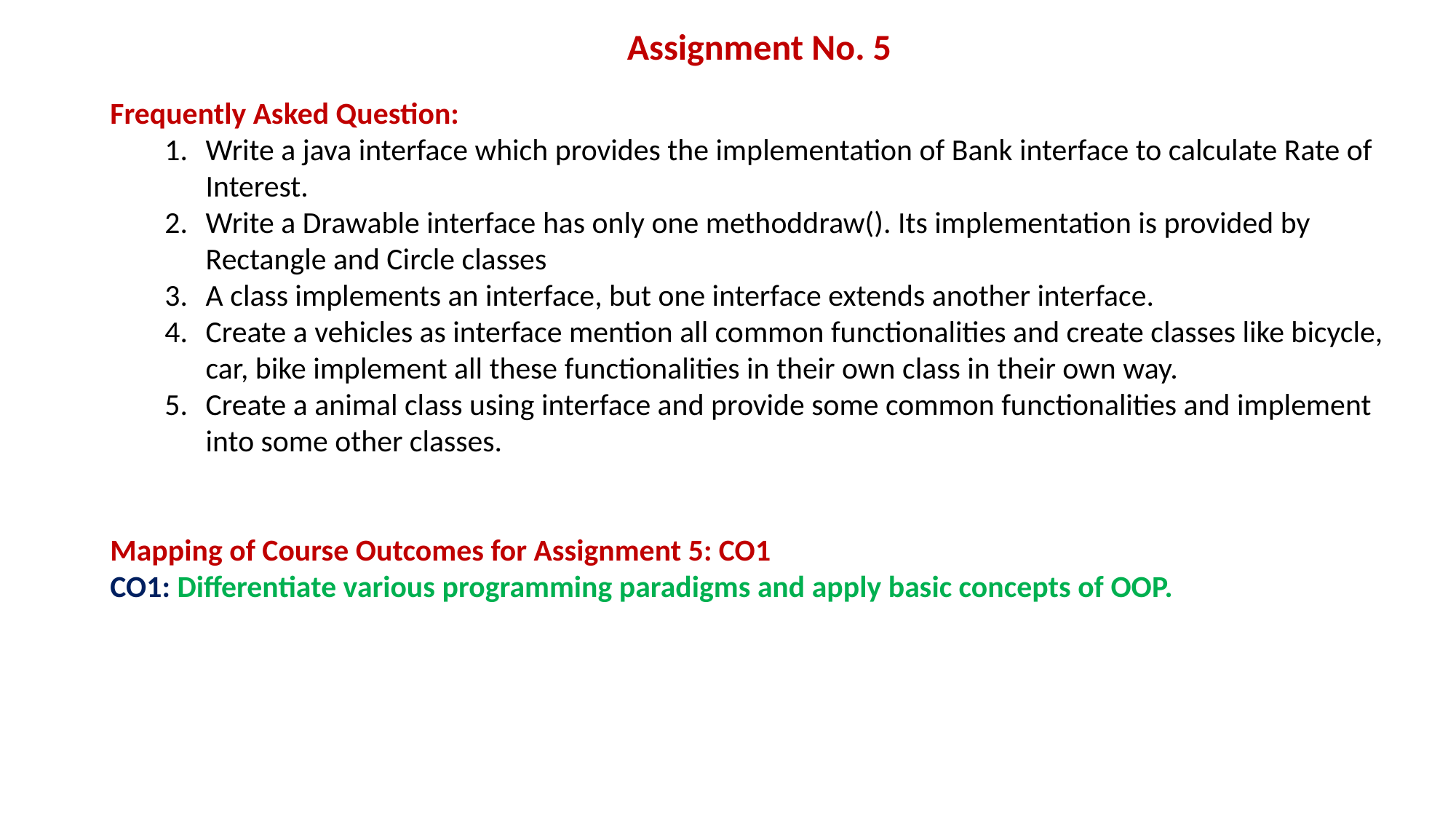

Assignment No. 5
Frequently Asked Question:
Write a java interface which provides the implementation of Bank interface to calculate Rate of Interest.
Write a Drawable interface has only one methoddraw(). Its implementation is provided by Rectangle and Circle classes
A class implements an interface, but one interface extends another interface.
Create a vehicles as interface mention all common functionalities and create classes like bicycle, car, bike implement all these functionalities in their own class in their own way.
Create a animal class using interface and provide some common functionalities and implement into some other classes.

Mapping of Course Outcomes for Assignment 5: CO1
CO1: Differentiate various programming paradigms and apply basic concepts of OOP.